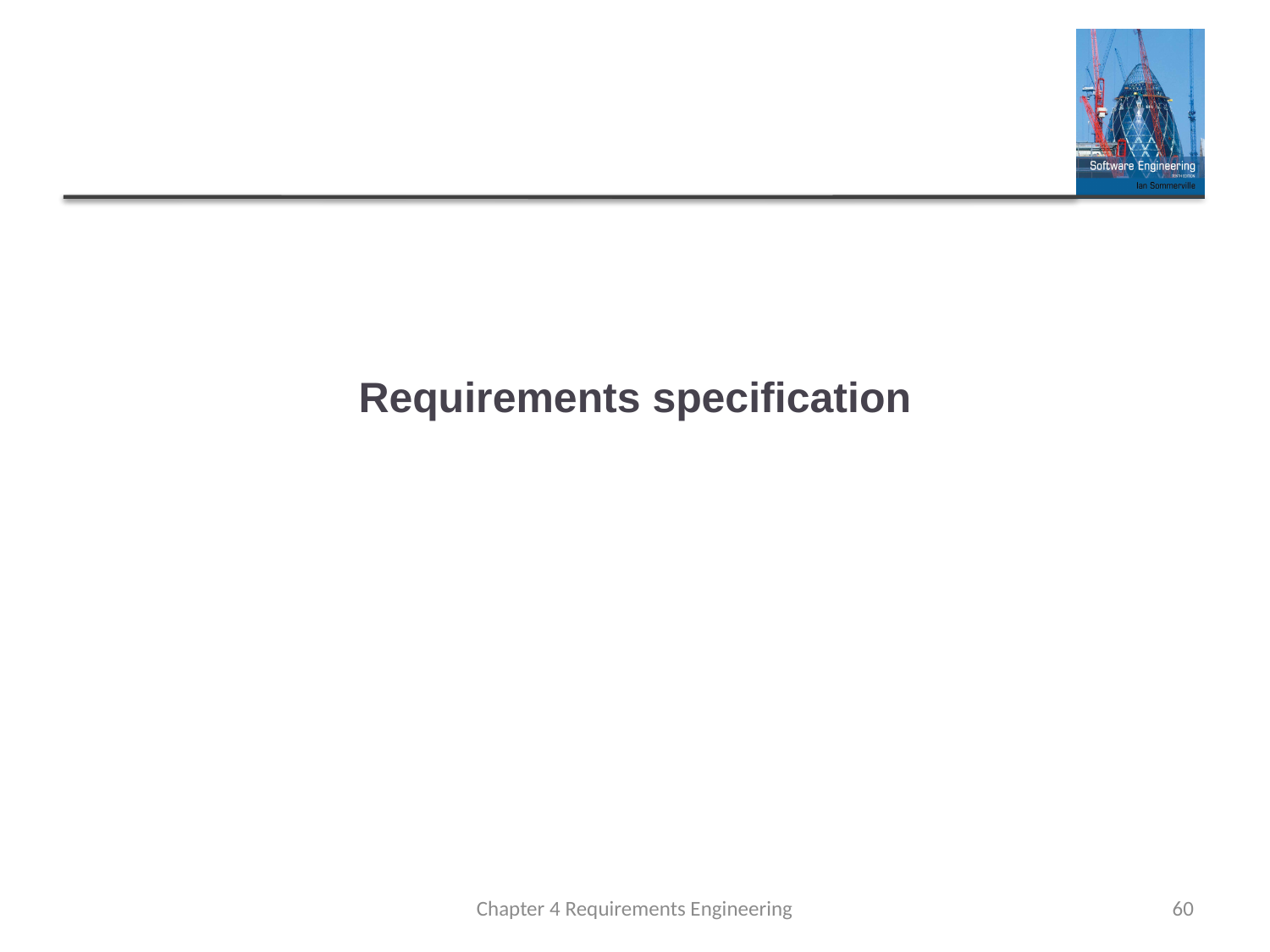

# Requirements specification

Chapter 4 Requirements Engineering
60